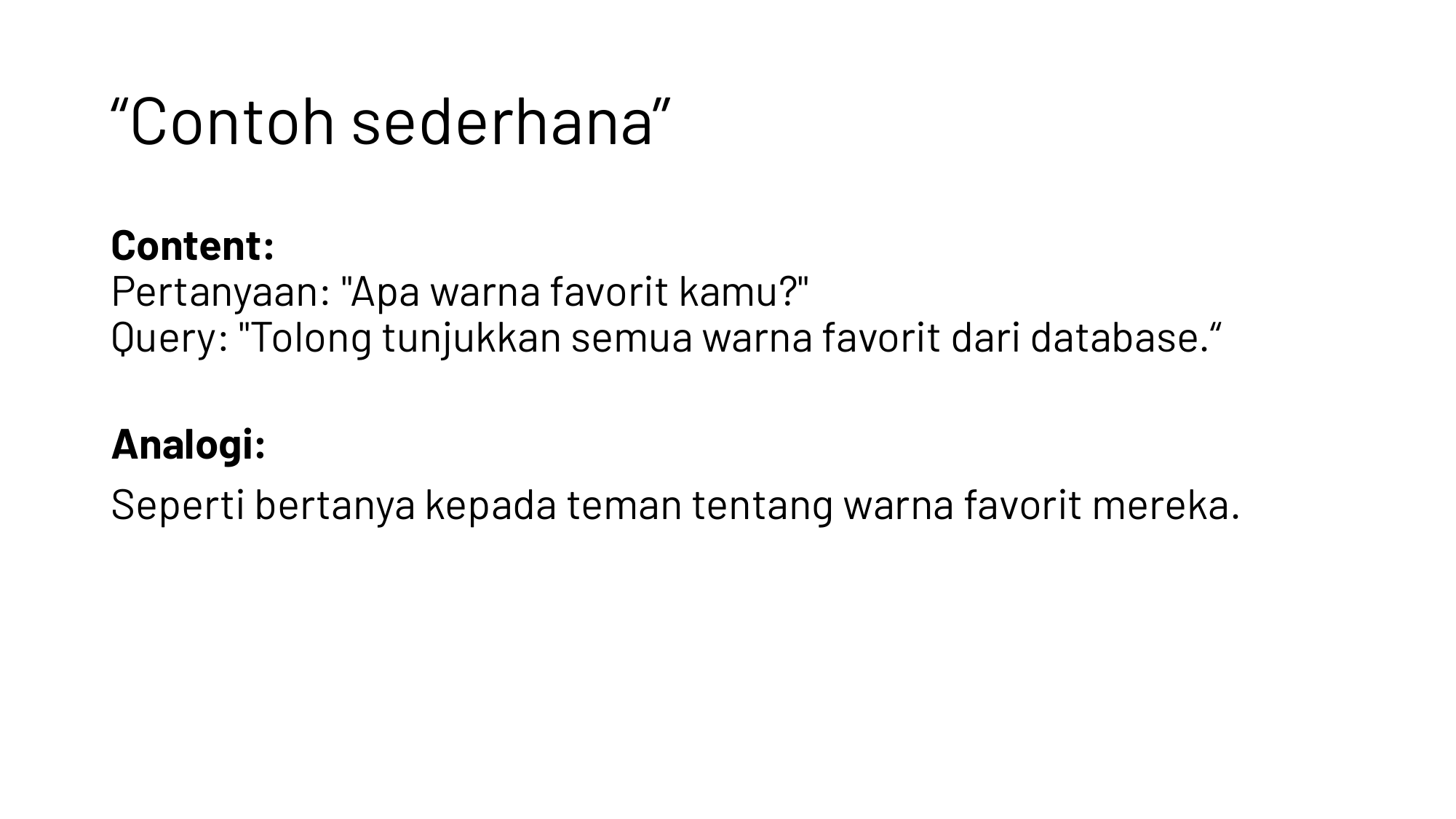

# “Contoh sederhana”
Content:
Pertanyaan: "Apa warna favorit kamu?"
Query: "Tolong tunjukkan semua warna favorit dari database.“
Analogi:
Seperti bertanya kepada teman tentang warna favorit mereka.